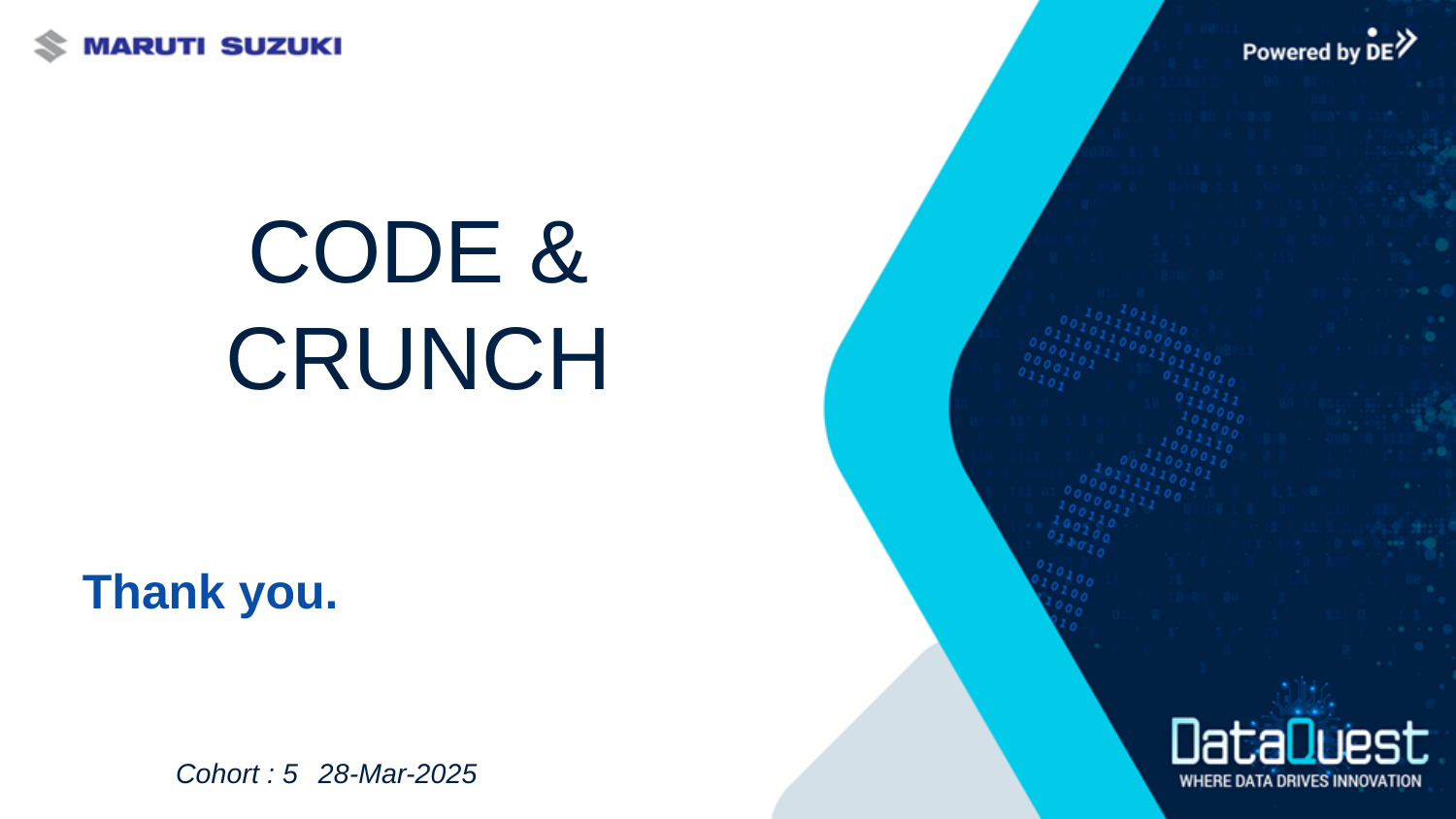

# CODE & CRUNCH
Thank you.
Cohort : 5		28-Mar-2025